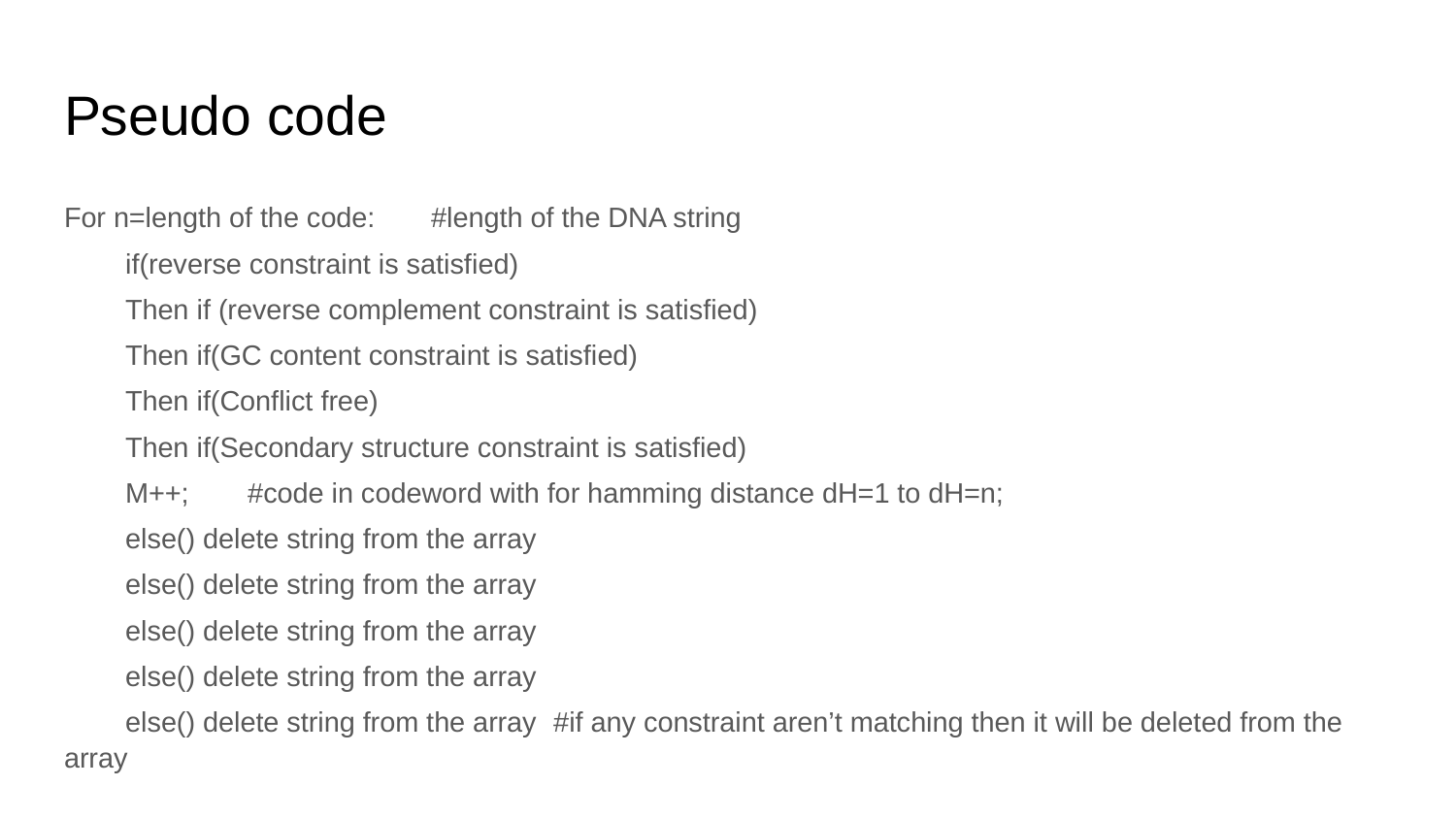

# Pseudo code
For n=length of the code: 					#length of the DNA string
	if(reverse constraint is satisfied)
		Then if (reverse complement constraint is satisfied)
			Then if(GC content constraint is satisfied)
				Then if(Conflict free)
					Then if(Secondary structure constraint is satisfied)
						M++;			#code in codeword with for hamming distance dH=1 to dH=n;
					else() delete string from the array
				else() delete string from the array
			else() delete string from the array
		else() delete string from the array
	else() delete string from the array				#if any constraint aren’t matching then it will be deleted from the array